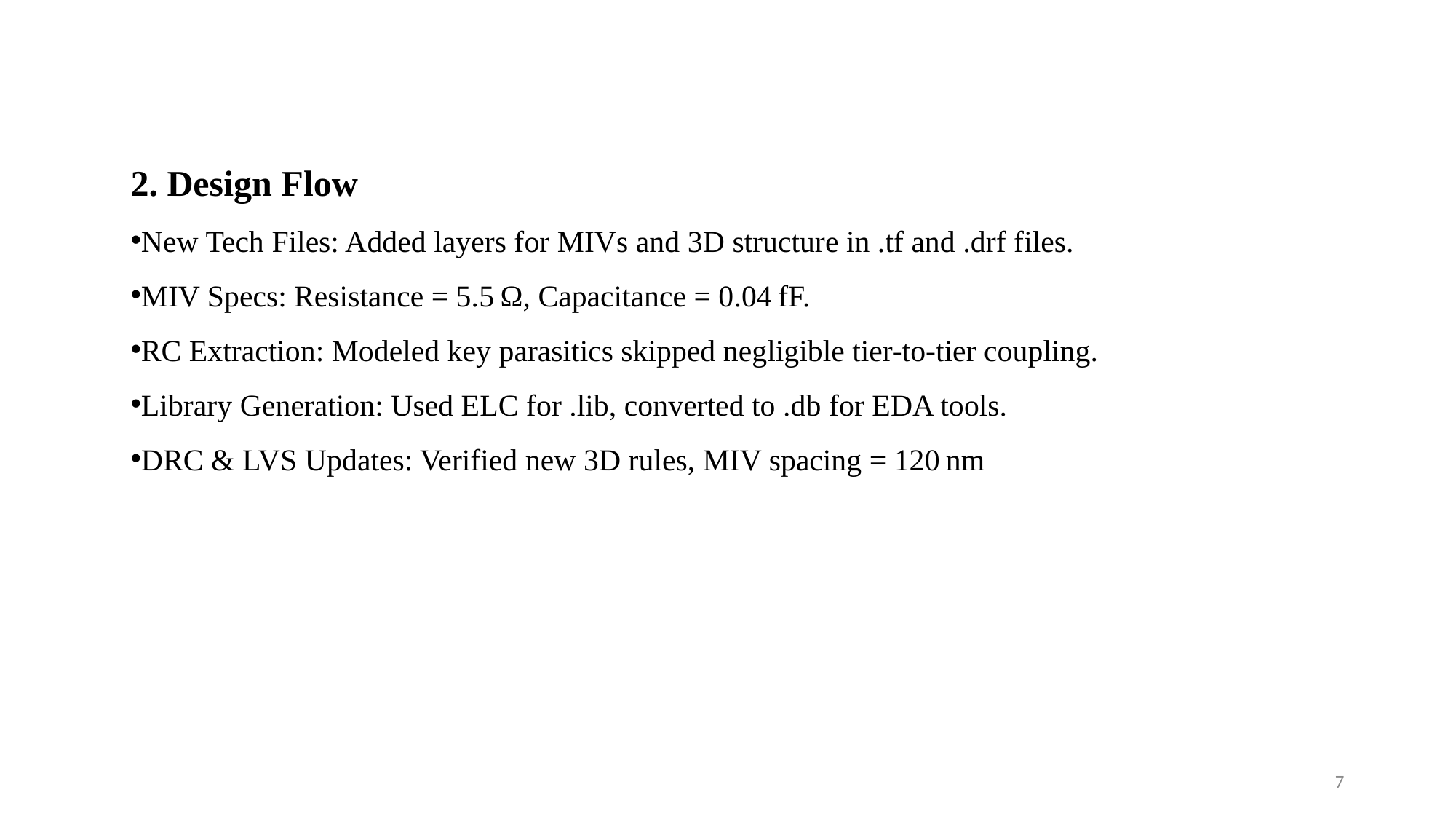

2. Design Flow
New Tech Files: Added layers for MIVs and 3D structure in .tf and .drf files.
MIV Specs: Resistance = 5.5 Ω, Capacitance = 0.04 fF.
RC Extraction: Modeled key parasitics skipped negligible tier-to-tier coupling.
Library Generation: Used ELC for .lib, converted to .db for EDA tools.
DRC & LVS Updates: Verified new 3D rules, MIV spacing = 120 nm

7